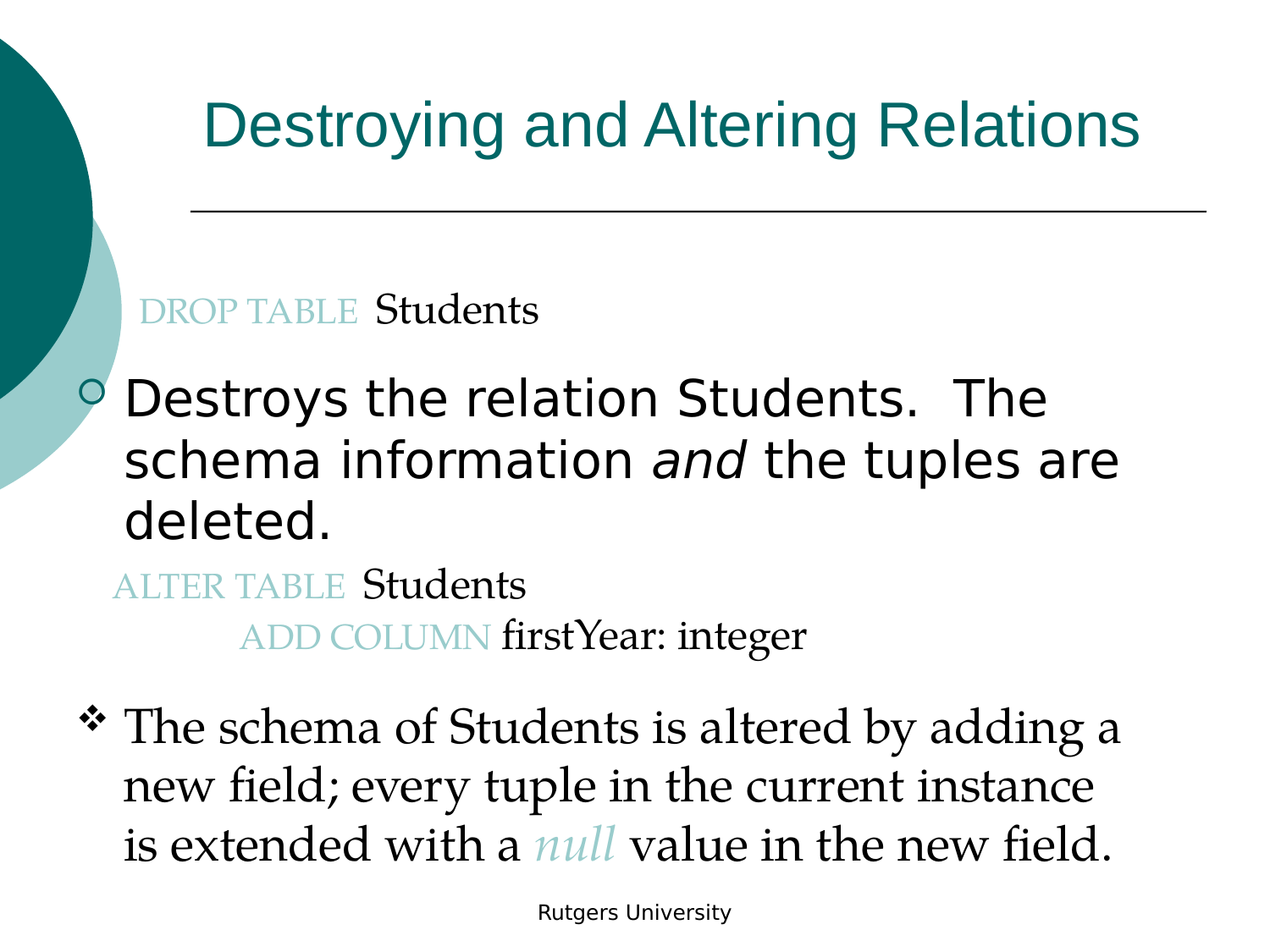

# Destroying and Altering Relations
DROP TABLE  Students

Destroys the relation Students.  The schema information and the tuples are deleted.
ALTER TABLE  Students
	ADD COLUMN firstYear: integer

The schema of Students is altered by adding a new field; every tuple in the current instance is extended with a null value in the new field.

Rutgers University